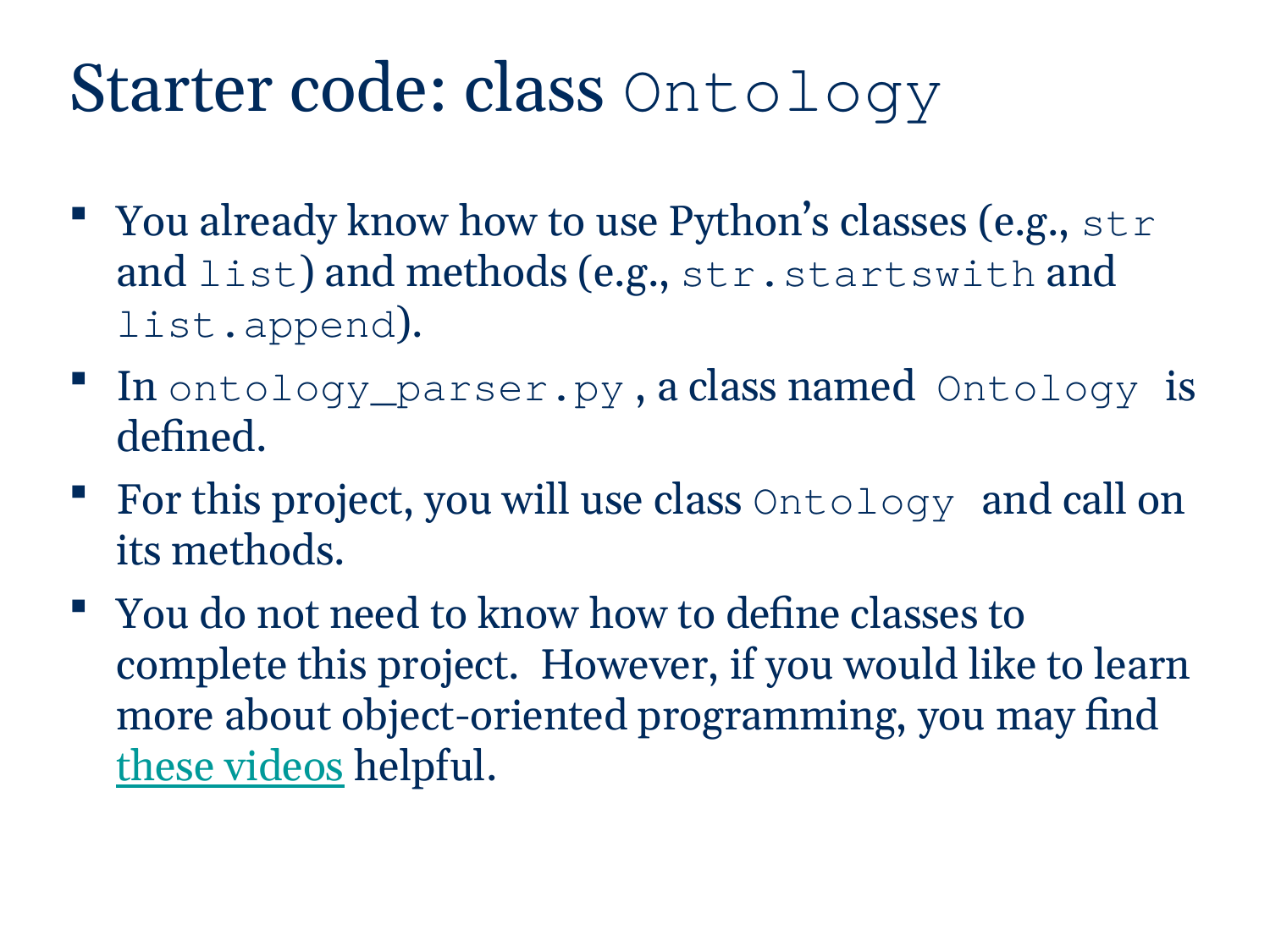

# Starter code: class Ontology
You already know how to use Python’s classes (e.g., str and list) and methods (e.g., str.startswith and list.append).
In ontology_parser.py , a class named  Ontology is defined.
For this project, you will use class Ontology and call on its methods.
You do not need to know how to define classes to complete this project.  However, if you would like to learn more about object-oriented programming, you may find these videos helpful.

12